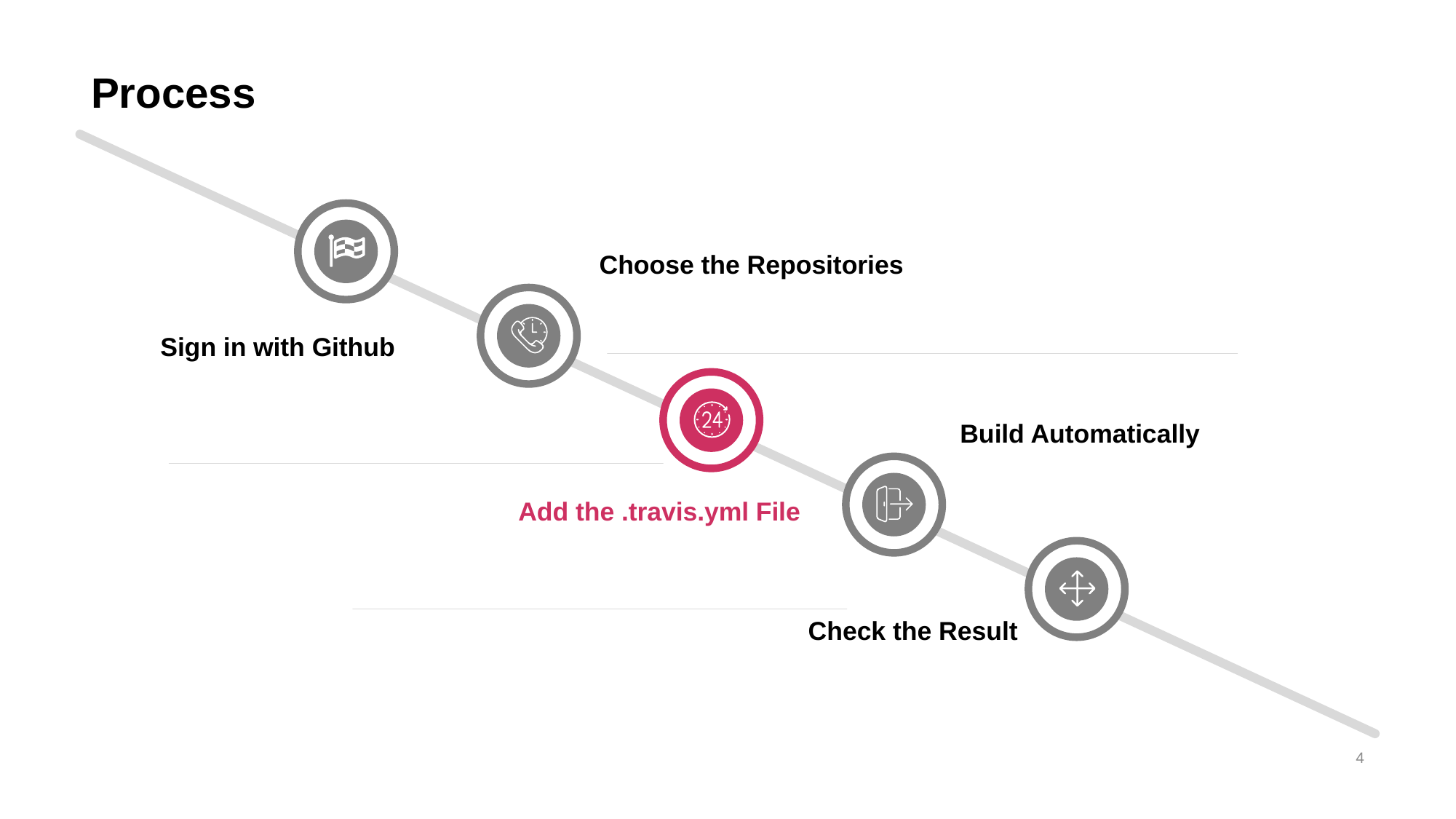

# Process

Choose the Repositories

Sign in with Github

Build Automatically

Add the .travis.yml File

Check the Result
4